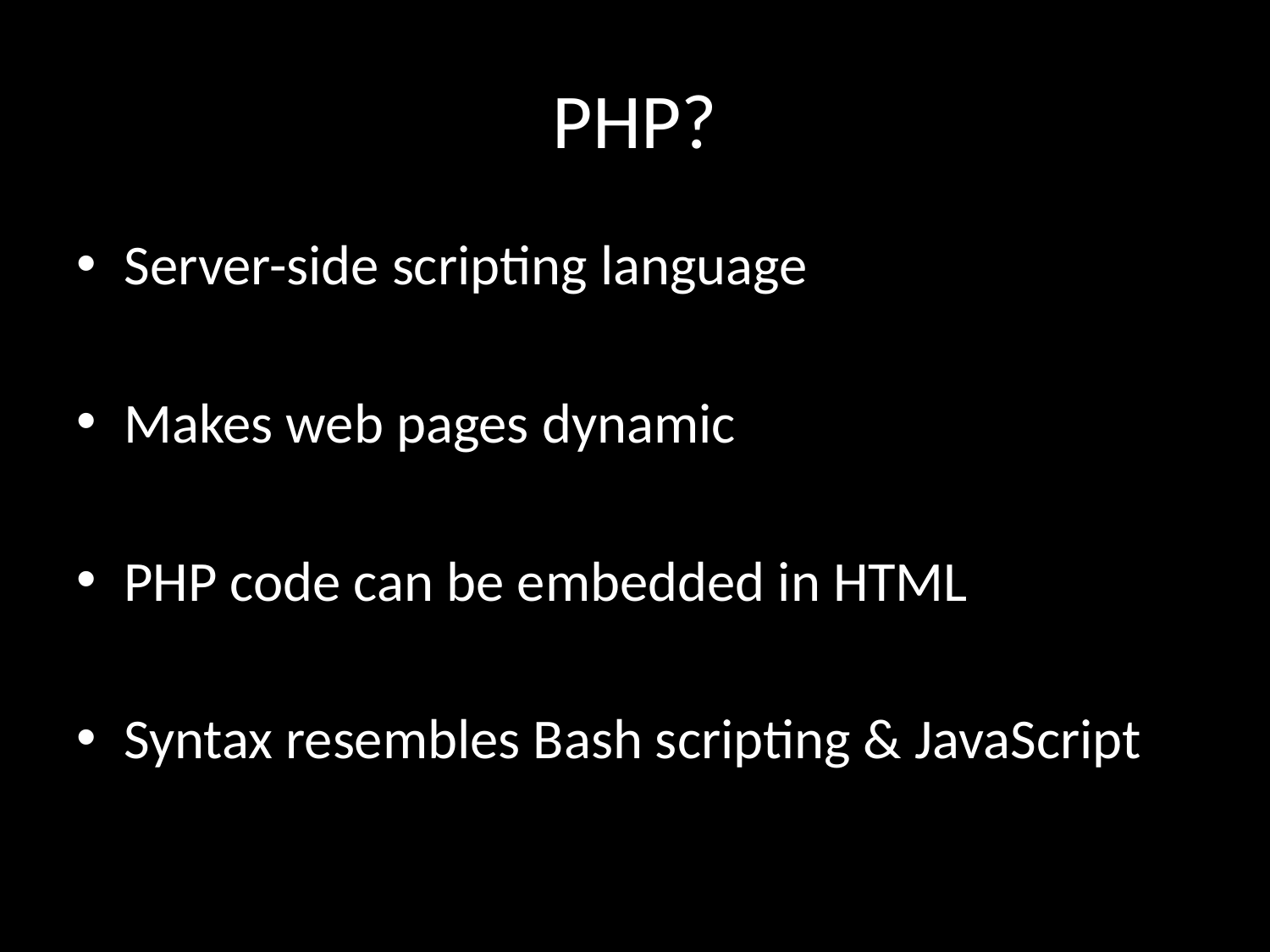

# PHP?
Server-side scripting language

Makes web pages dynamic

PHP code can be embedded in HTML

Syntax resembles Bash scripting & JavaScript